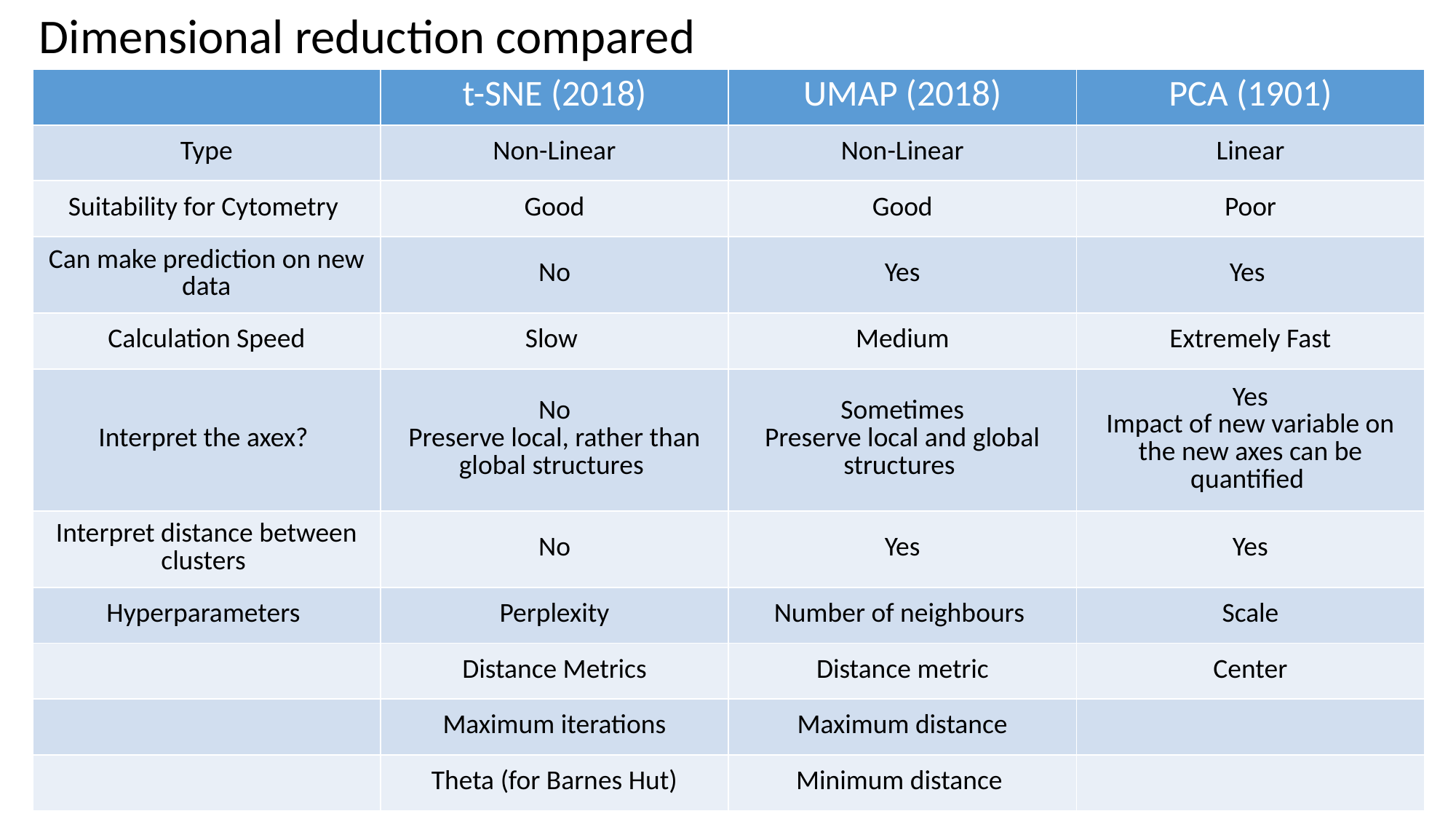

Dimensional reduction compared
|  | t-SNE (2018) | UMAP (2018) | PCA (1901) |
| --- | --- | --- | --- |
| Type | Non-Linear | Non-Linear | Linear |
| Suitability for Cytometry | Good | Good | Poor |
| Can make prediction on new data | No | Yes | Yes |
| Calculation Speed | Slow | Medium | Extremely Fast |
| Interpret the axex? | No Preserve local, rather than global structures | Sometimes Preserve local and global structures | Yes Impact of new variable on the new axes can be quantified |
| Interpret distance between clusters | No | Yes | Yes |
| Hyperparameters | Perplexity | Number of neighbours | Scale |
|  | Distance Metrics | Distance metric | Center |
|  | Maximum iterations | Maximum distance |  |
|  | Theta (for Barnes Hut) | Minimum distance |  |